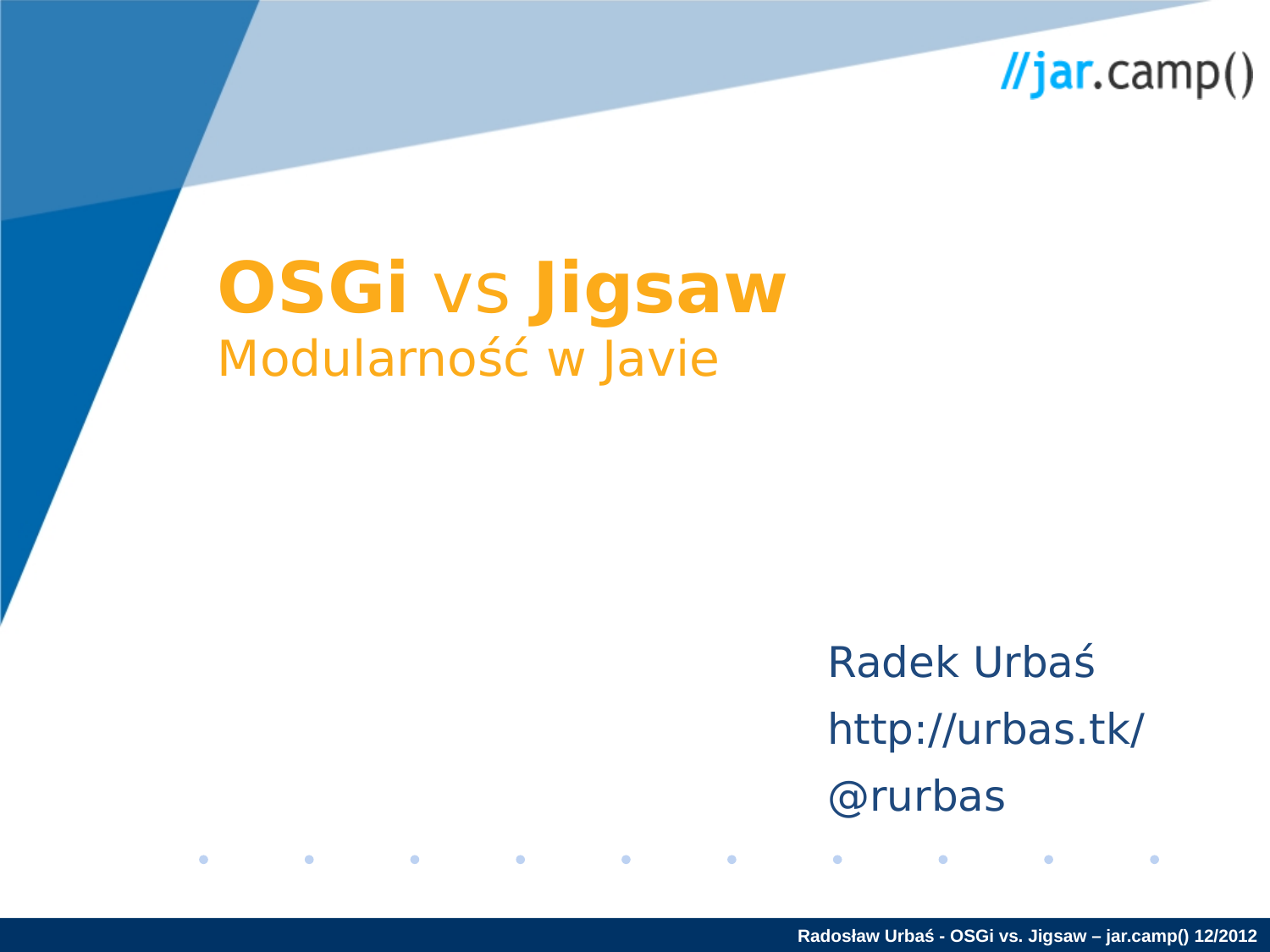

OSGi vs Jigsaw
Modularność w Javie
Radek Urbaś
http://urbas.tk/
@rurbas